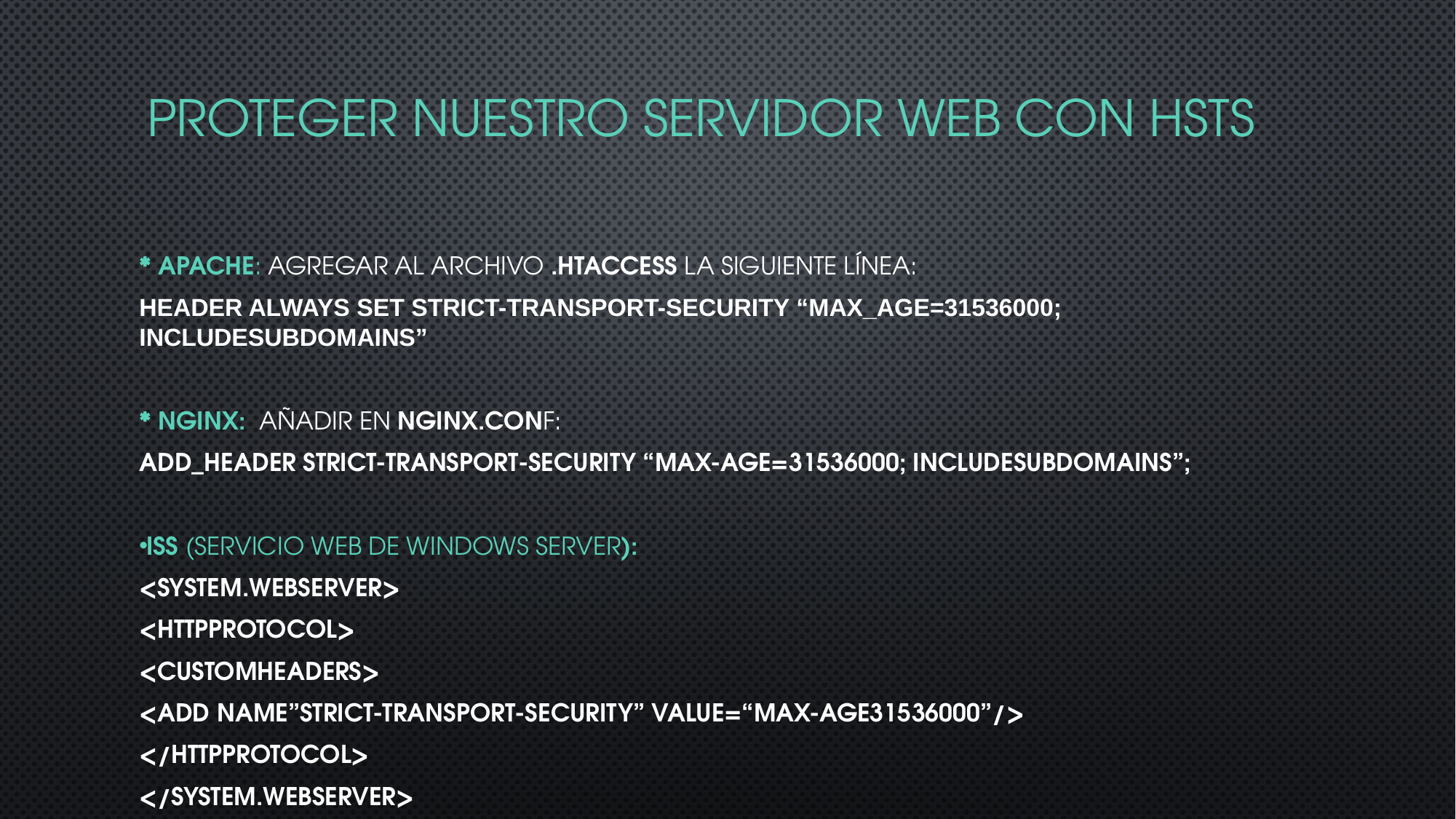

# Proteger nuestro servidor web con HSTS
* apache: agregar al archivo .htaccess la siguiente línea:
Header always set strict-transport-security “max_age=31536000; includesubdomains”

* nginx:  añadir en nginx.conf:
Add_header strict-transport-security “max-age=31536000; includesubdomains”;

Iss (servicio web de windows server):
<system.webServer>
<httpProtocol>
<customHeaders>
<add name”Strict-Transport-security” value=“max-age31536000”/>
</httpProtocol>
</system.webServer>